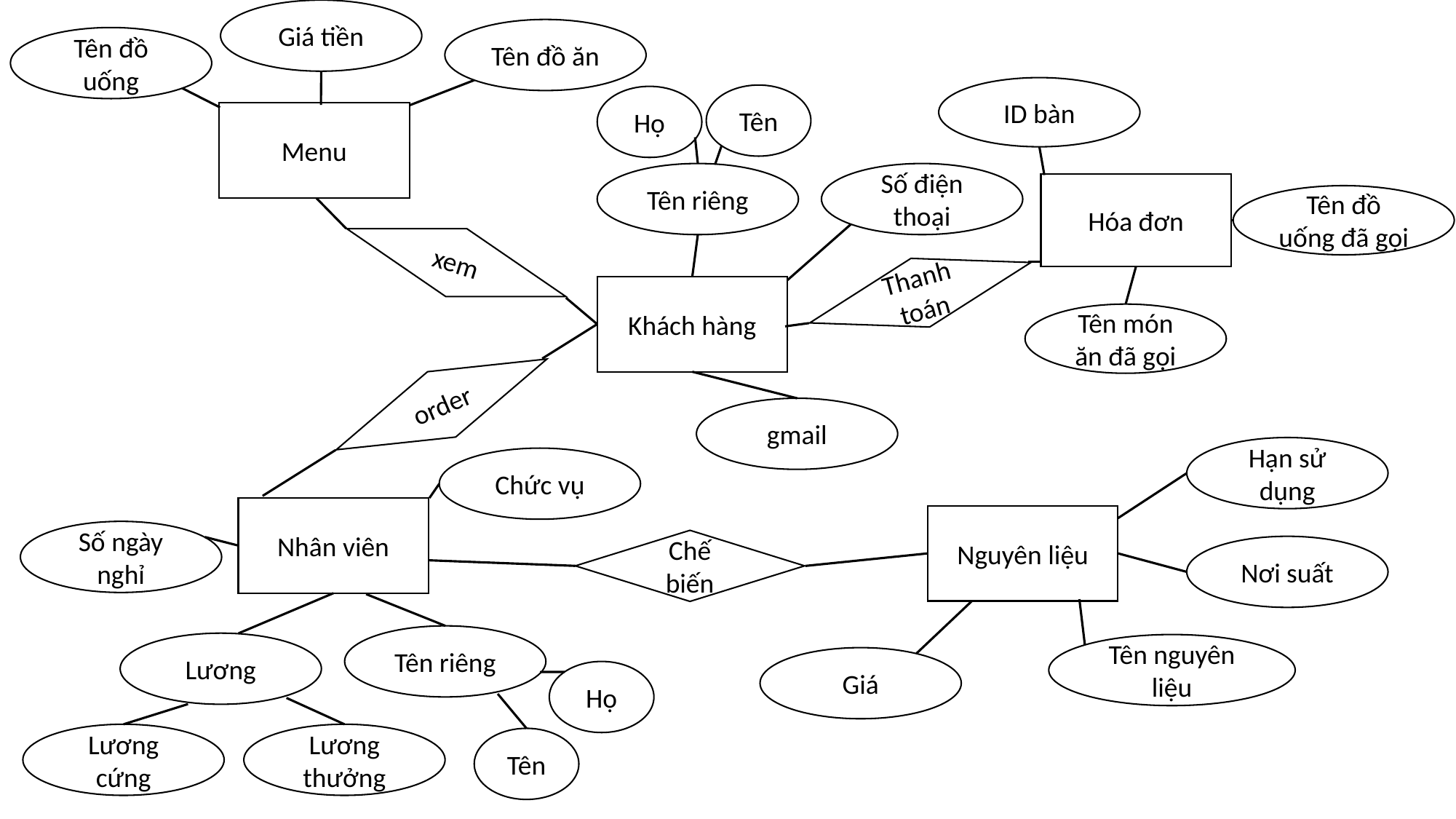

Giá tiền
Tên đồ ăn
Tên đồ uống
Menu
ID bàn
Hóa đơn
Tên đồ uống đã gọi
Tên món ăn đã gọi
Họ
Tên
Tên riêng
Số điện thoại
Khách hàng
gmail
xem
Thanh toán
order
Hạn sử dụng
Nguyên liệu
Nơi suất
Tên nguyên liệu
Giá
Chức vụ
Nhân viên
Số ngày nghỉ
Tên riêng
Lương
Lương cứng
Lương thưởng
Họ
Tên
Chế biến